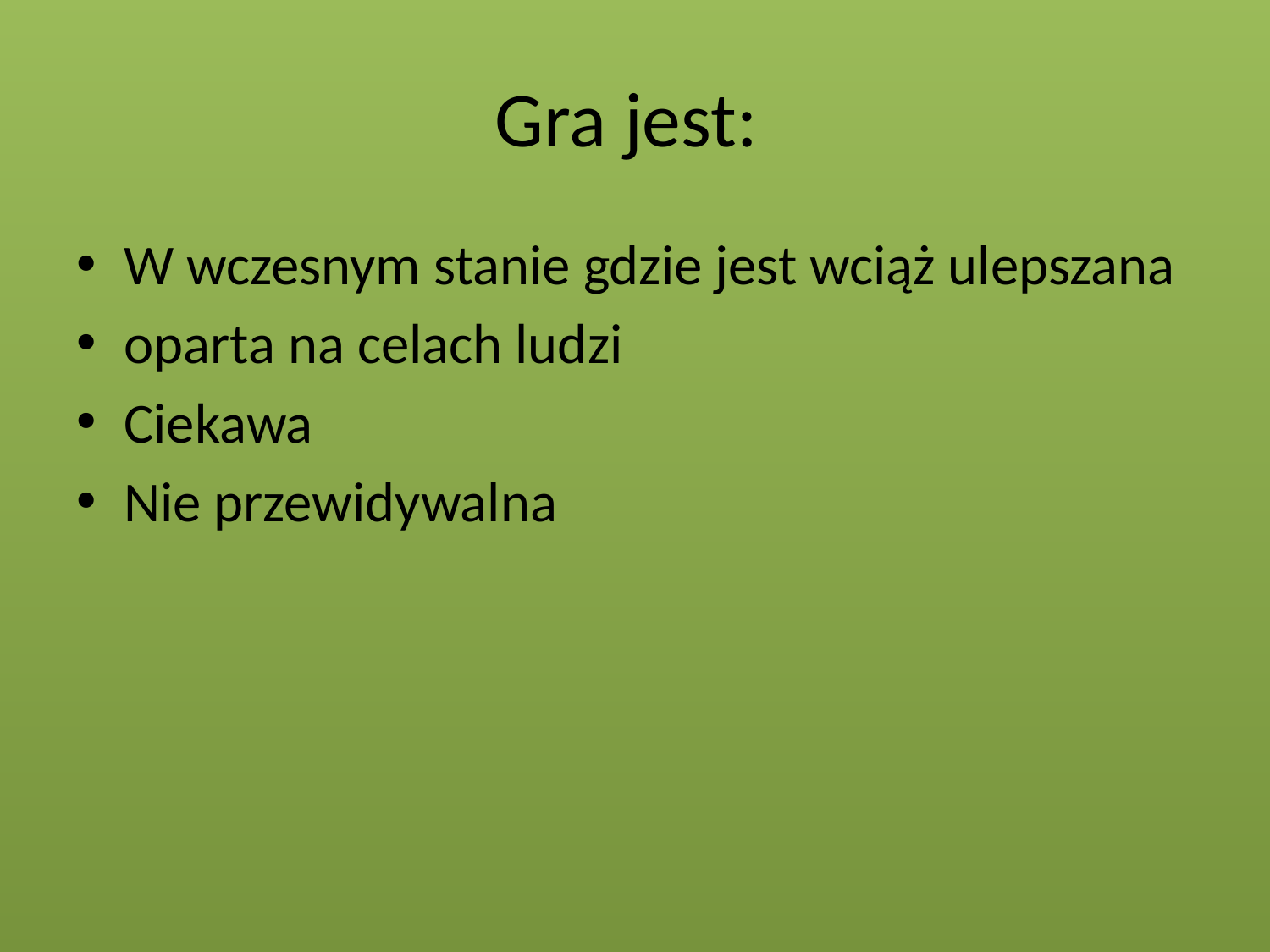

# Gra jest:
W wczesnym stanie gdzie jest wciąż ulepszana
oparta na celach ludzi
Ciekawa
Nie przewidywalna